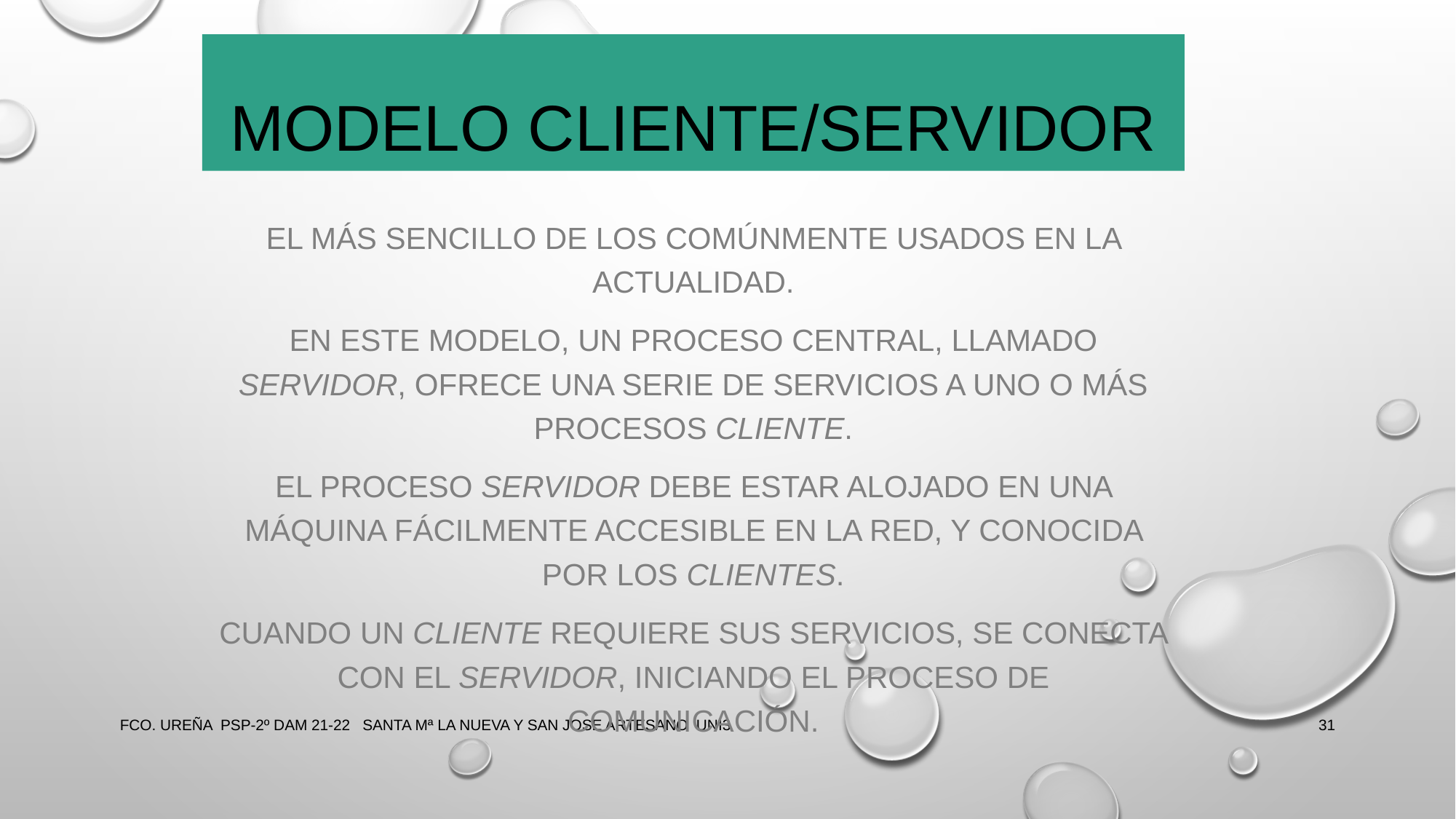

Modelo cliente/servidor
El más sencillo de los comúnmente usados en la actualidad.
En este modelo, un proceso central, llamado servidor, ofrece una serie de servicios a uno o más procesos cliente.
El proceso servidor debe estar alojado en una máquina fácilmente accesible en la red, y conocida por los clientes.
Cuando un cliente requiere sus servicios, se conecta con el servidor, iniciando el proceso de comunicación.
FCO. UREÑA  PSP-2º DAM 21-22   SANTA Mª LA NUEVA Y SAN JOSE ARTESANO  UNI3
31